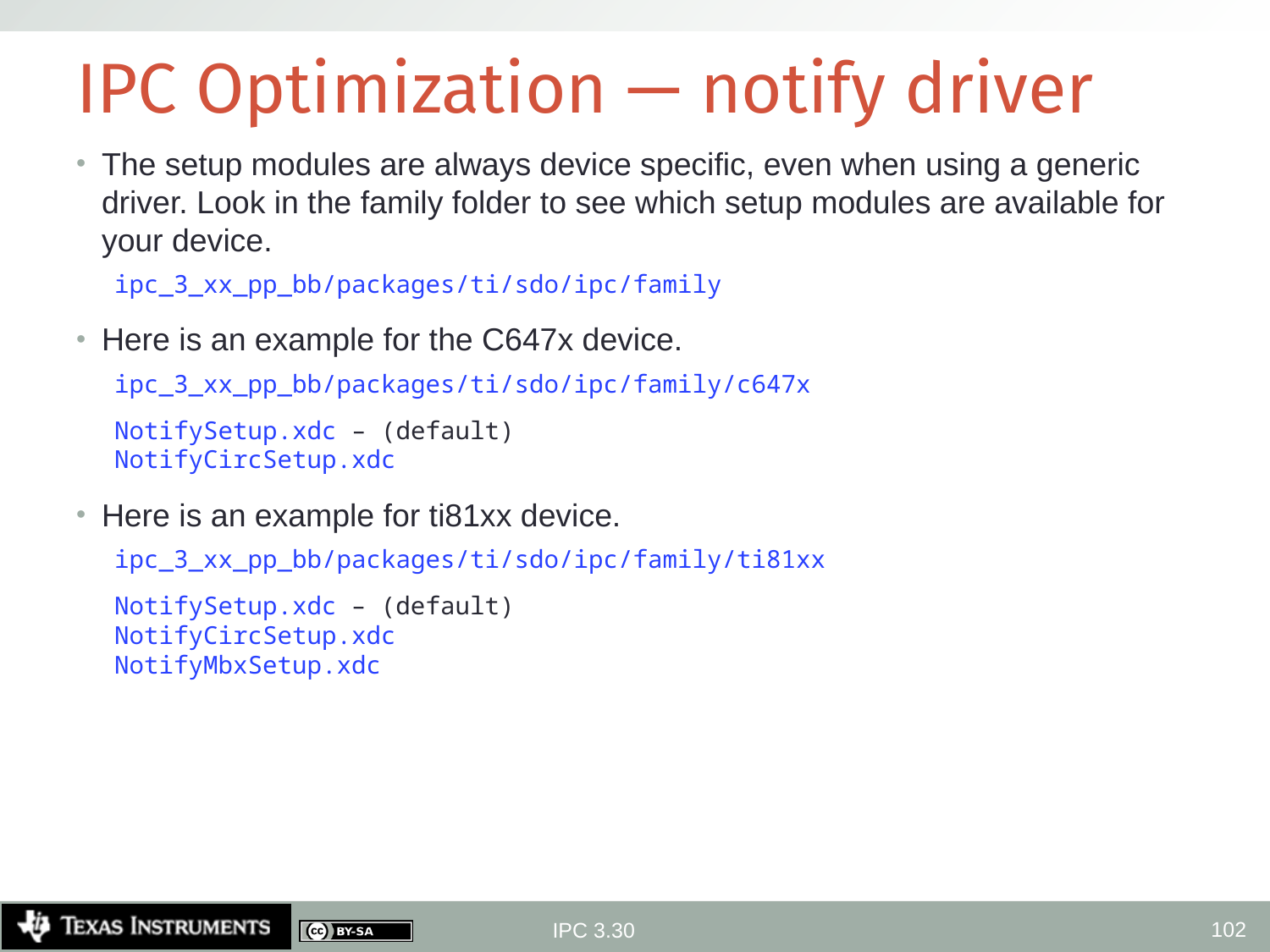

# IPC Optimization — notify driver
The setup modules are always device specific, even when using a generic driver. Look in the family folder to see which setup modules are available for your device.
ipc_3_xx_pp_bb/packages/ti/sdo/ipc/family
Here is an example for the C647x device.
ipc_3_xx_pp_bb/packages/ti/sdo/ipc/family/c647x
NotifySetup.xdc – (default)
NotifyCircSetup.xdc
Here is an example for ti81xx device.
ipc_3_xx_pp_bb/packages/ti/sdo/ipc/family/ti81xx

NotifySetup.xdc – (default)
NotifyCircSetup.xdc
NotifyMbxSetup.xdc
102
IPC 3.30